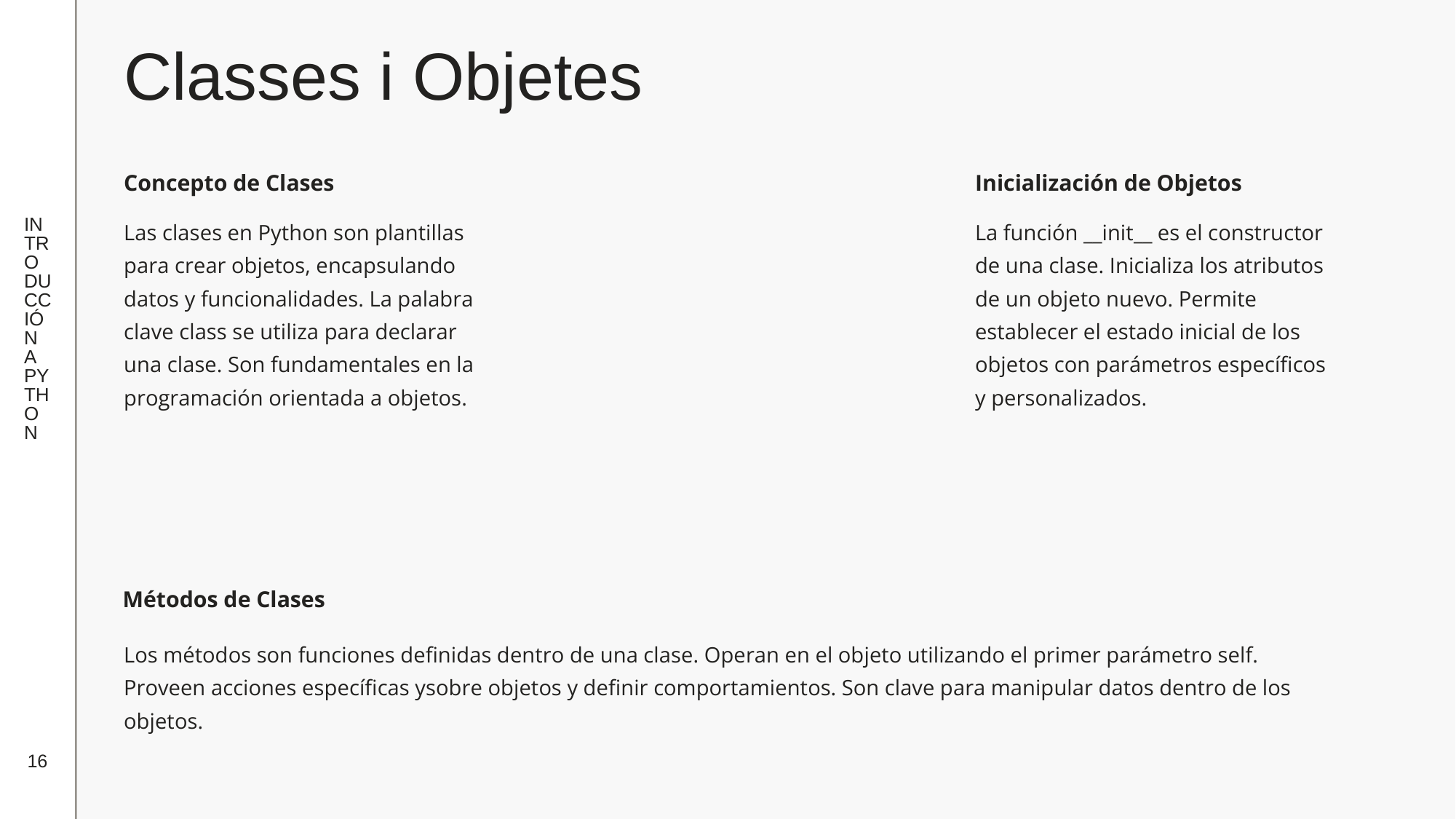

INTRODUCCIÓN A PYTHON
# Classes i Objetes
Concepto de Clases
Inicialización de Objetos
Las clases en Python son plantillas para crear objetos, encapsulando datos y funcionalidades. La palabra clave class se utiliza para declarar una clase. Son fundamentales en la programación orientada a objetos.
La función __init__ es el constructor de una clase. Inicializa los atributos de un objeto nuevo. Permite establecer el estado inicial de los objetos con parámetros específicos y personalizados.
Métodos de Clases
Los métodos son funciones definidas dentro de una clase. Operan en el objeto utilizando el primer parámetro self. Proveen acciones específicas ysobre objetos y definir comportamientos. Son clave para manipular datos dentro de los objetos.
16